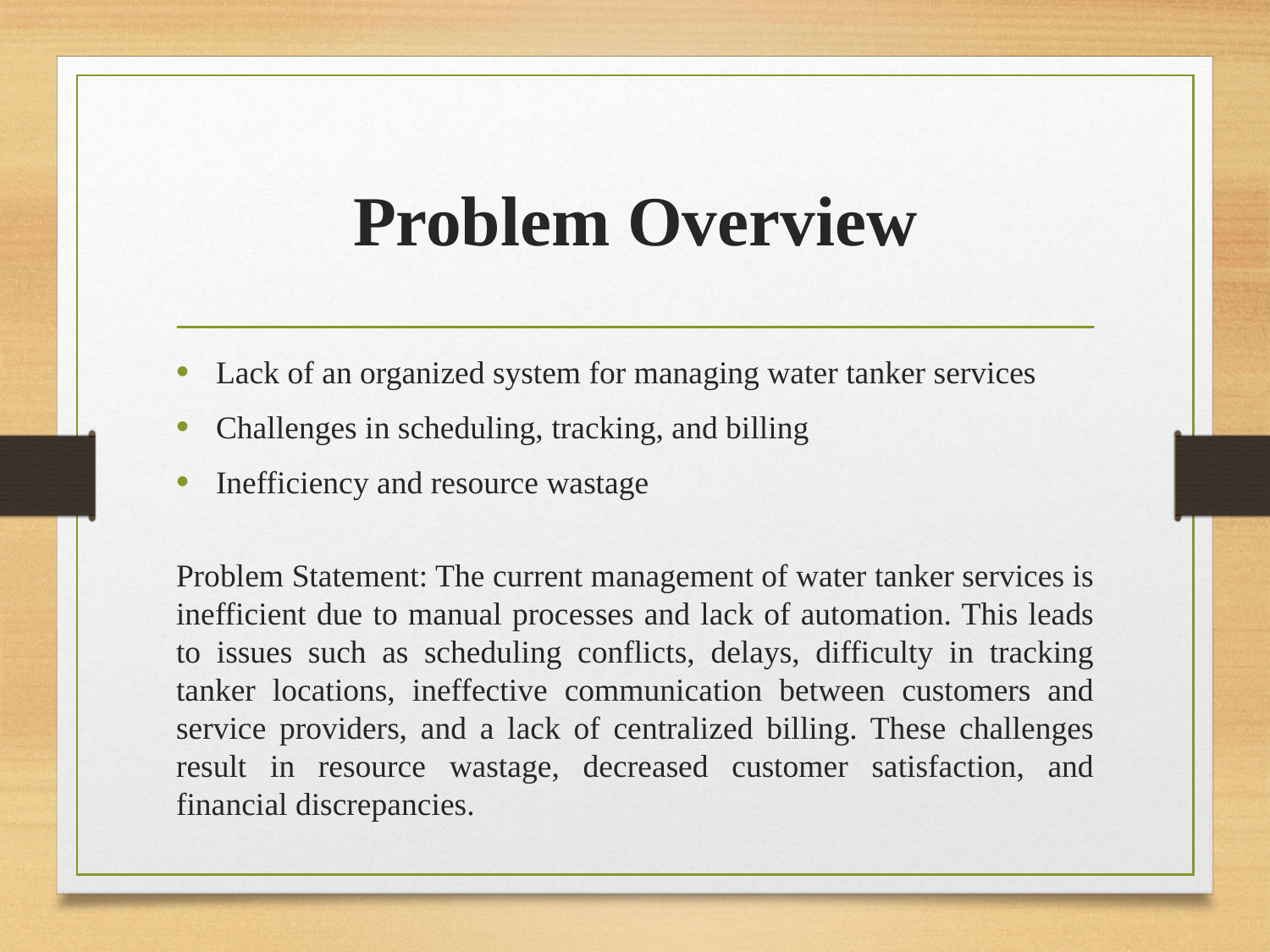

# Problem Overview
Lack of an organized system for managing water tanker services
Challenges in scheduling, tracking, and billing
Inefficiency and resource wastage
Problem Statement: The current management of water tanker services is inefficient due to manual processes and lack of automation. This leads to issues such as scheduling conflicts, delays, difficulty in tracking tanker locations, ineffective communication between customers and service providers, and a lack of centralized billing. These challenges result in resource wastage, decreased customer satisfaction, and financial discrepancies.